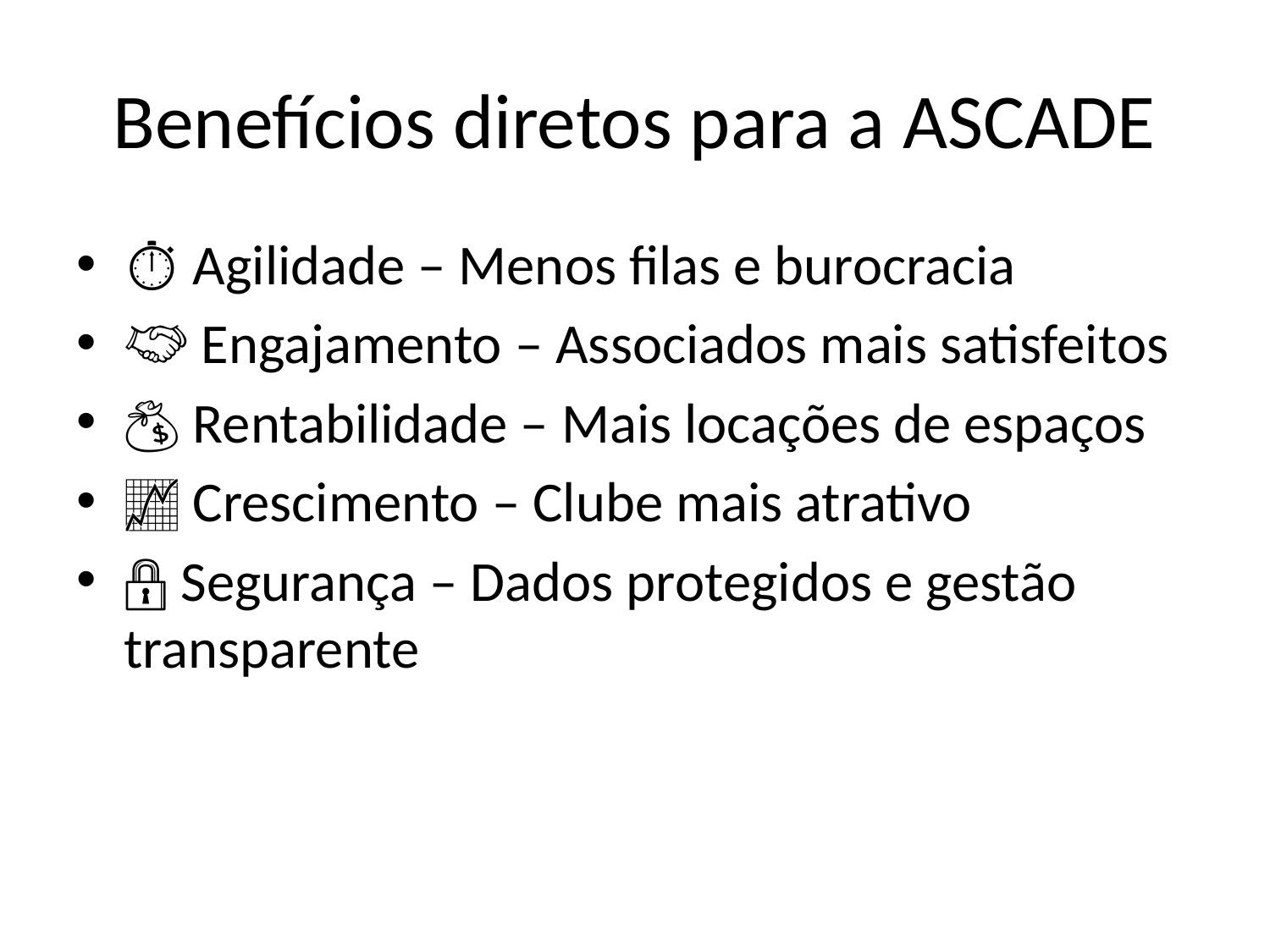

# Benefícios diretos para a ASCADE
⏱️ Agilidade – Menos filas e burocracia
🤝 Engajamento – Associados mais satisfeitos
💰 Rentabilidade – Mais locações de espaços
📈 Crescimento – Clube mais atrativo
🔒 Segurança – Dados protegidos e gestão transparente